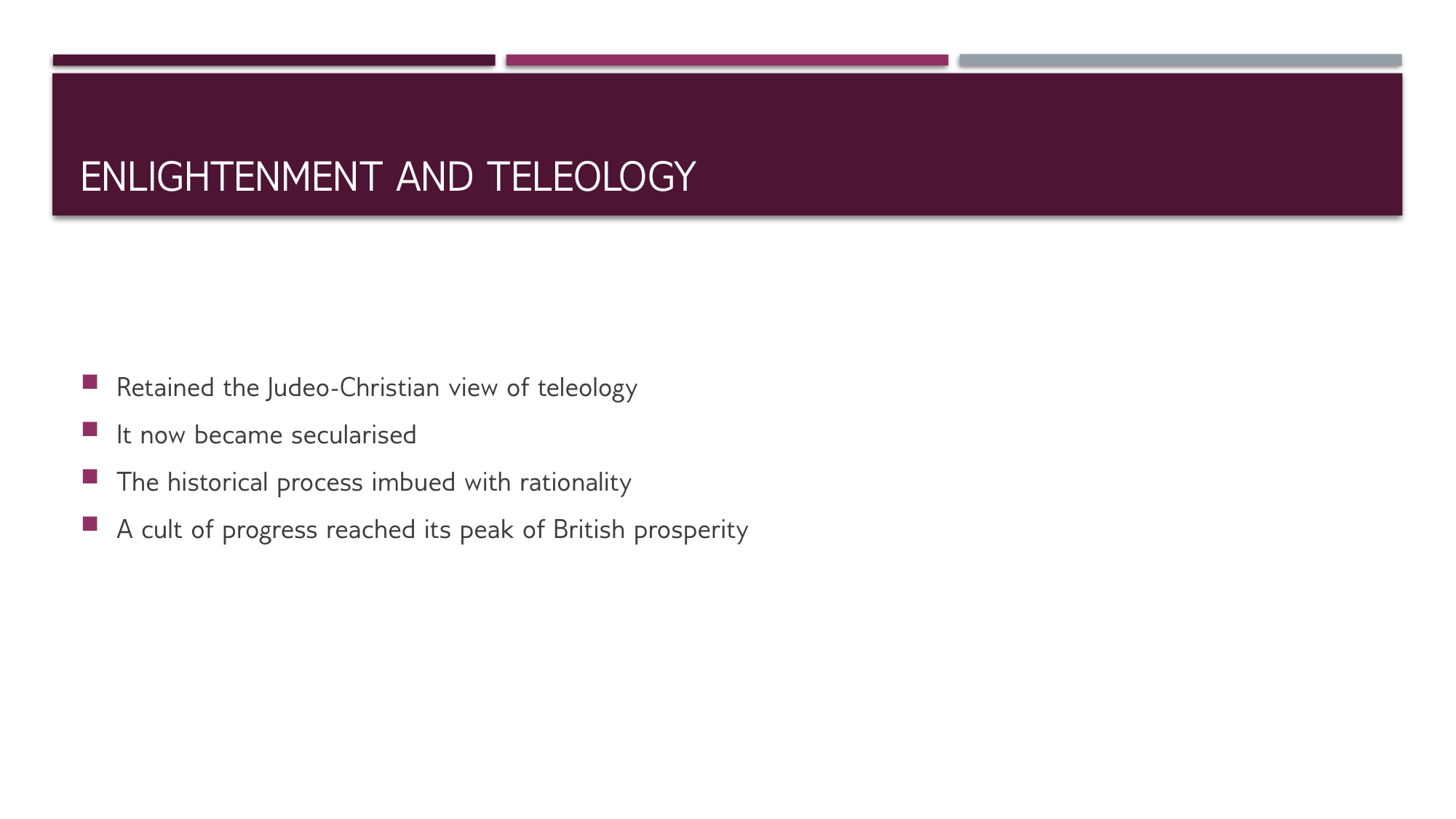

# Enlightenment and teleology
Retained the Judeo-Christian view of teleology
It now became secularised
The historical process imbued with rationality
A cult of progress reached its peak of British prosperity